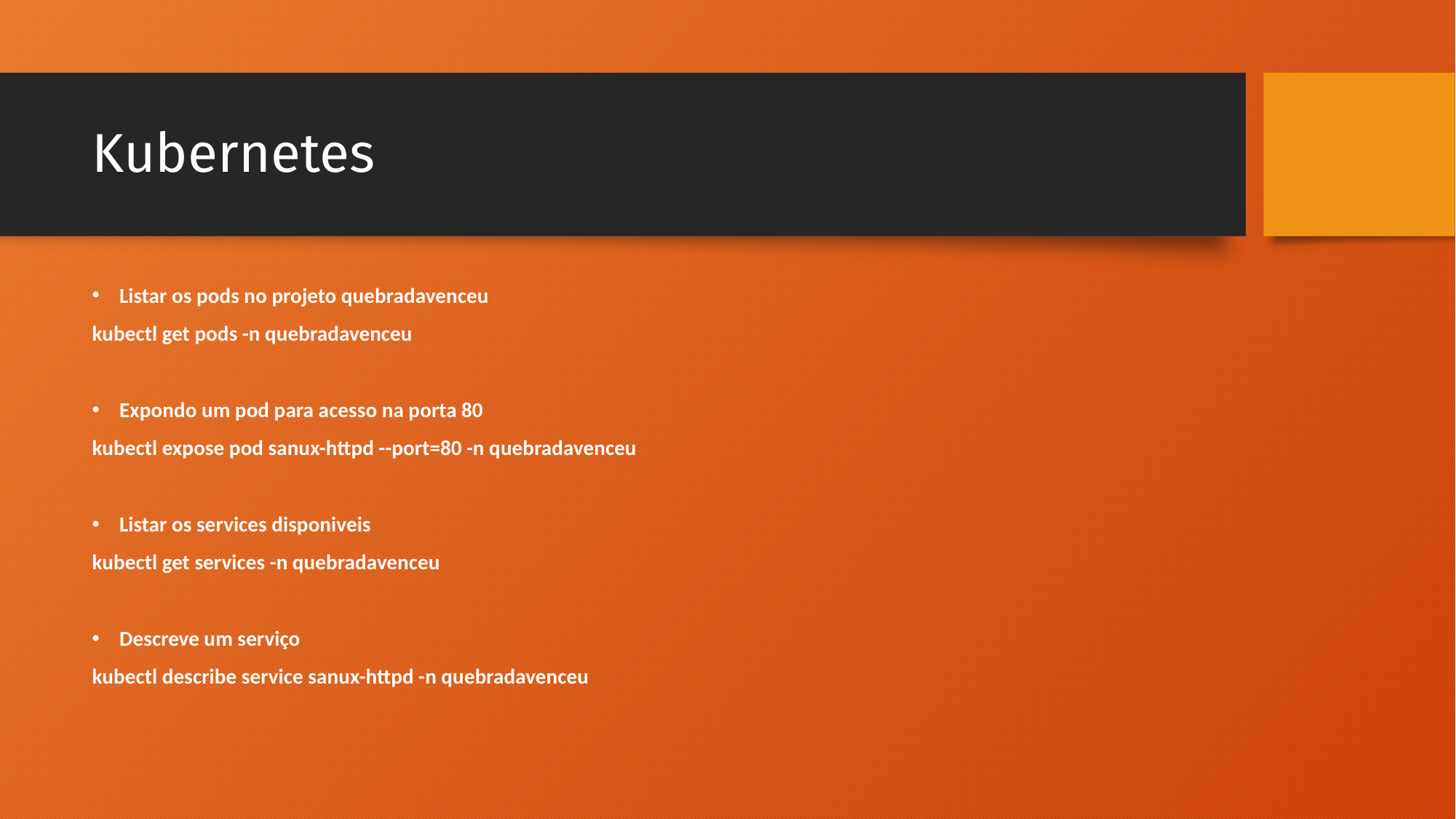

# Kubernetes
Listar os pods no projeto quebradavenceu
kubectl get pods -n quebradavenceu

Expondo um pod para acesso na porta 80
kubectl expose pod sanux-httpd --port=80 -n quebradavenceu

Listar os services disponiveis
kubectl get services -n quebradavenceu

Descreve um serviço
kubectl describe service sanux-httpd -n quebradavenceu